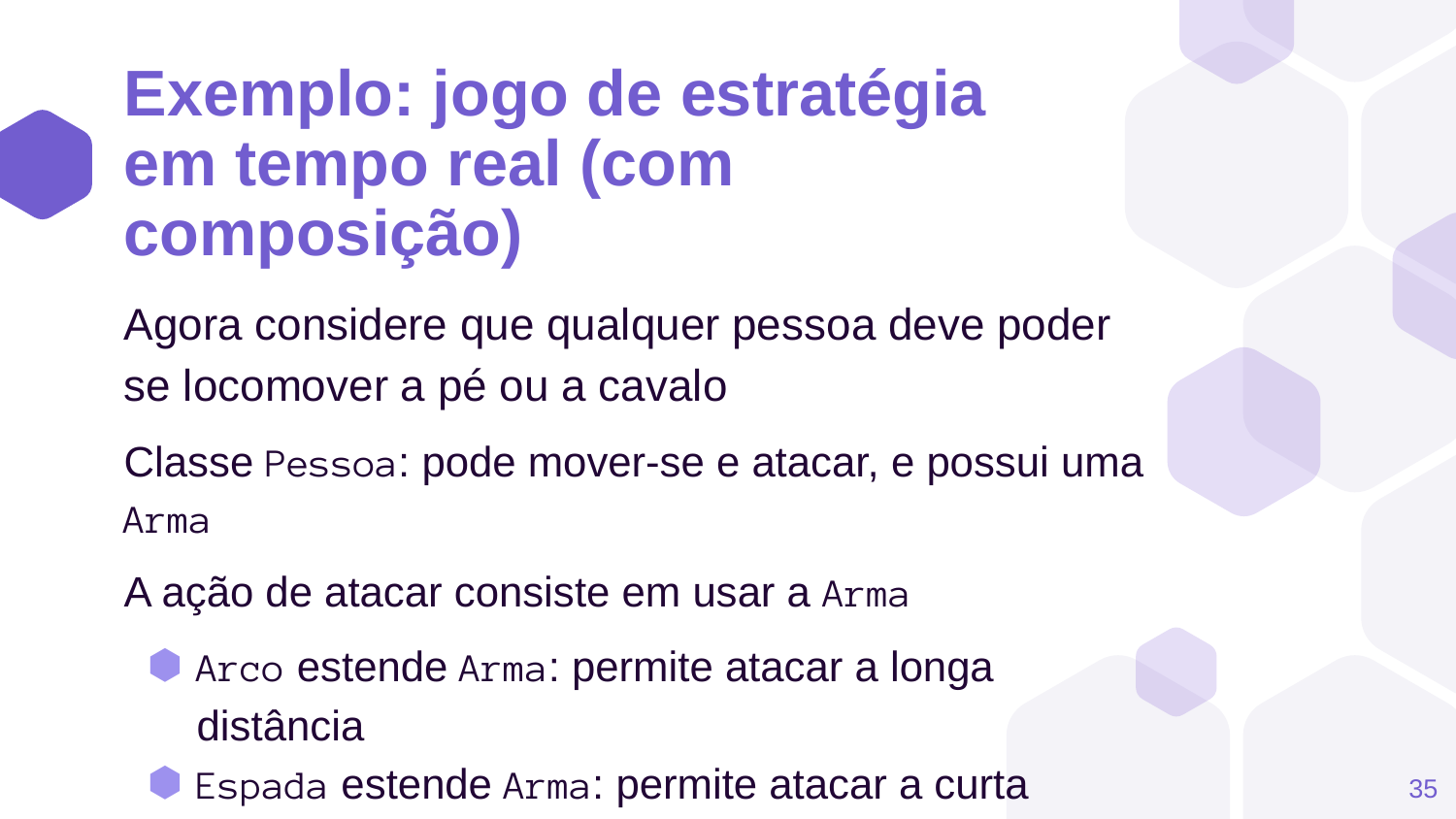

# Exemplo: jogo de estratégia em tempo real (com composição)
Agora considere que qualquer pessoa deve poder se locomover a pé ou a cavalo
Classe Pessoa: pode mover-se e atacar, e possui uma Arma
A ação de atacar consiste em usar a Arma
Arco estende Arma: permite atacar a longa distância
Espada estende Arma: permite atacar a curta distância
É possível trocar a arma durante o jogo
35